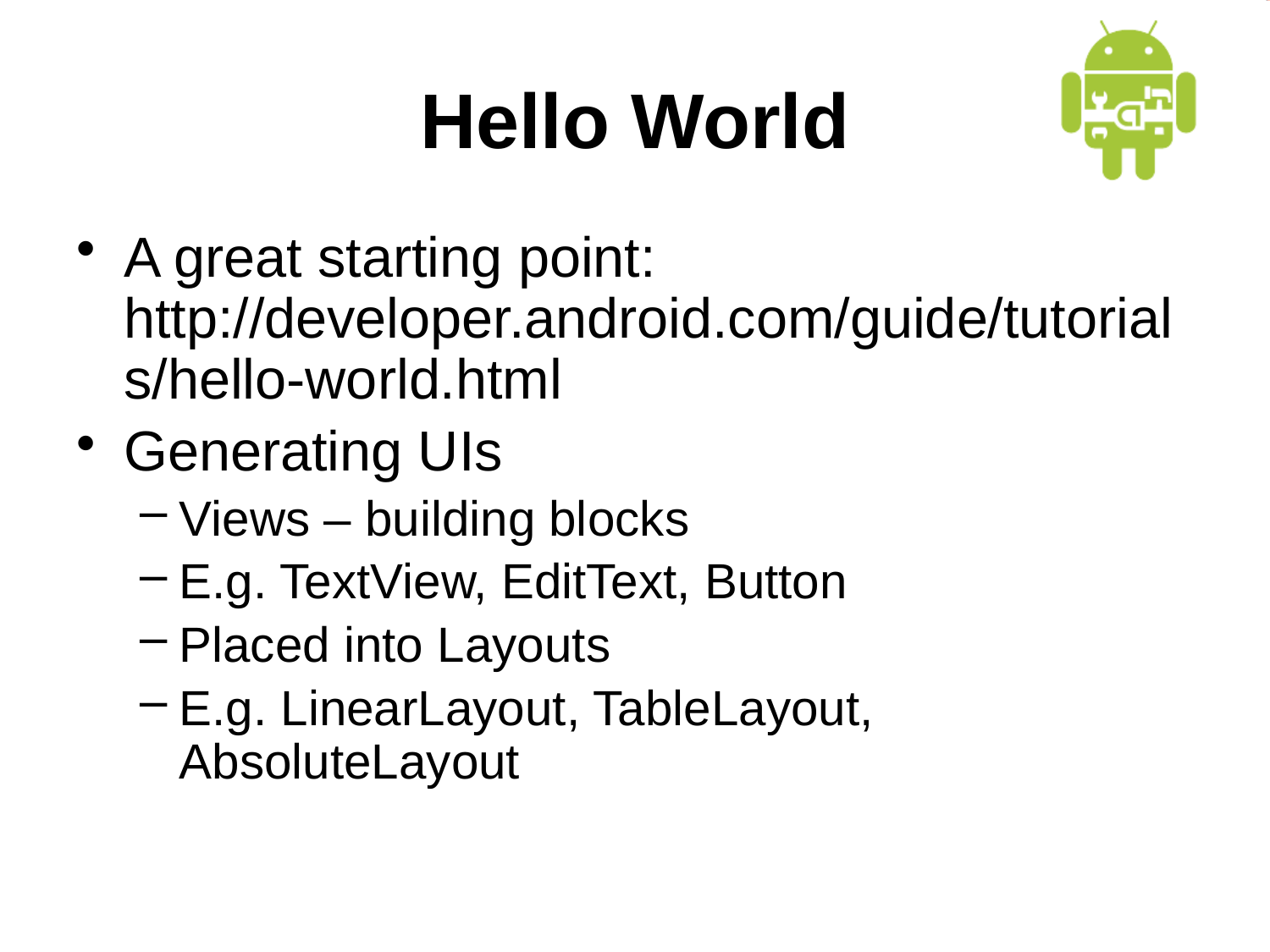

# Hello World
A great starting point: http://developer.android.com/guide/tutorials/hello-world.html
Generating UIs
Views – building blocks
E.g. TextView, EditText, Button
Placed into Layouts
E.g. LinearLayout, TableLayout, AbsoluteLayout